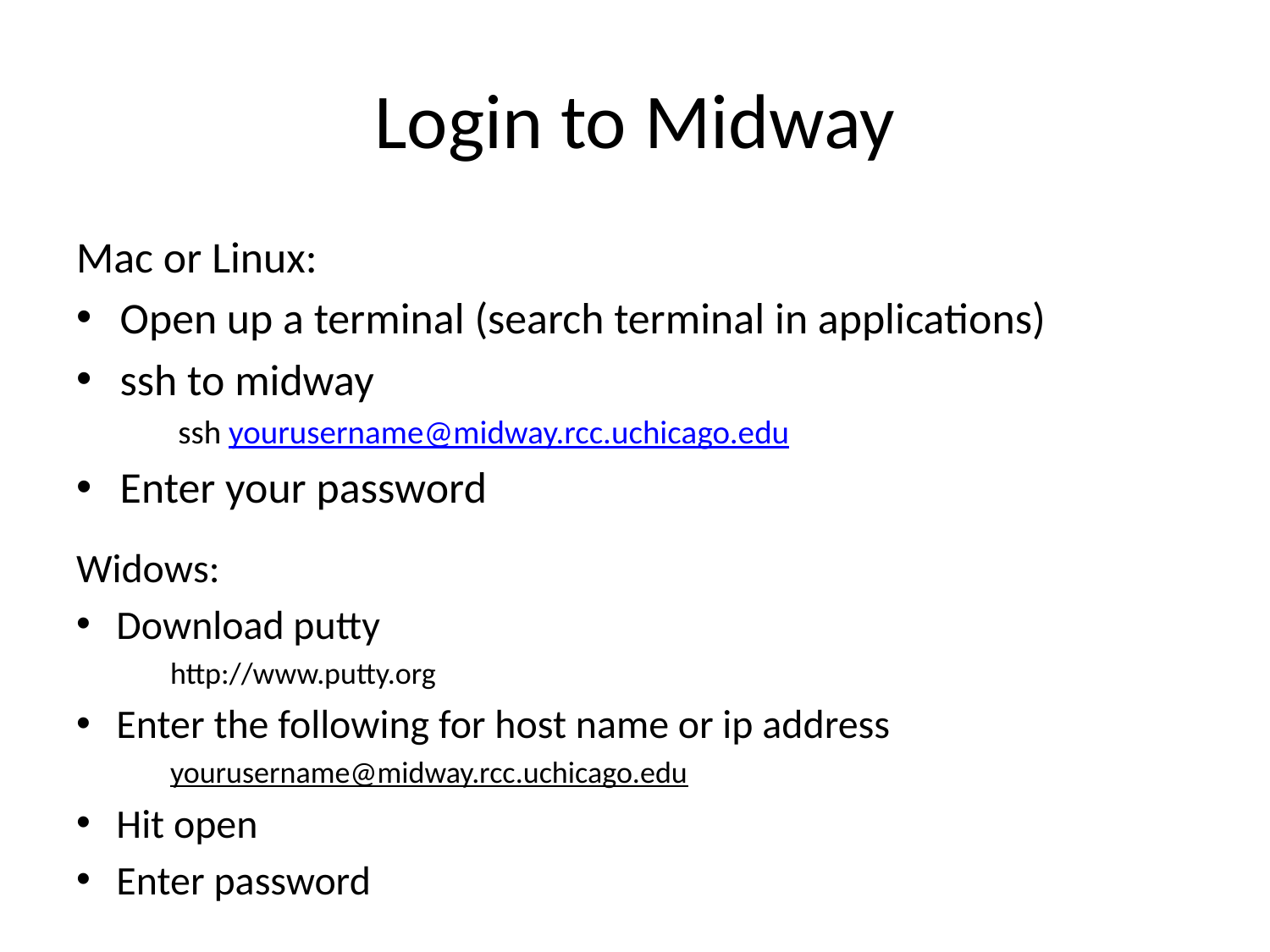

# Login to Midway
Mac or Linux:
Open up a terminal (search terminal in applications)
ssh to midway
ssh yourusername@midway.rcc.uchicago.edu
Enter your password
Widows:
Download putty
http://www.putty.org
Enter the following for host name or ip address
yourusername@midway.rcc.uchicago.edu
Hit open
Enter password